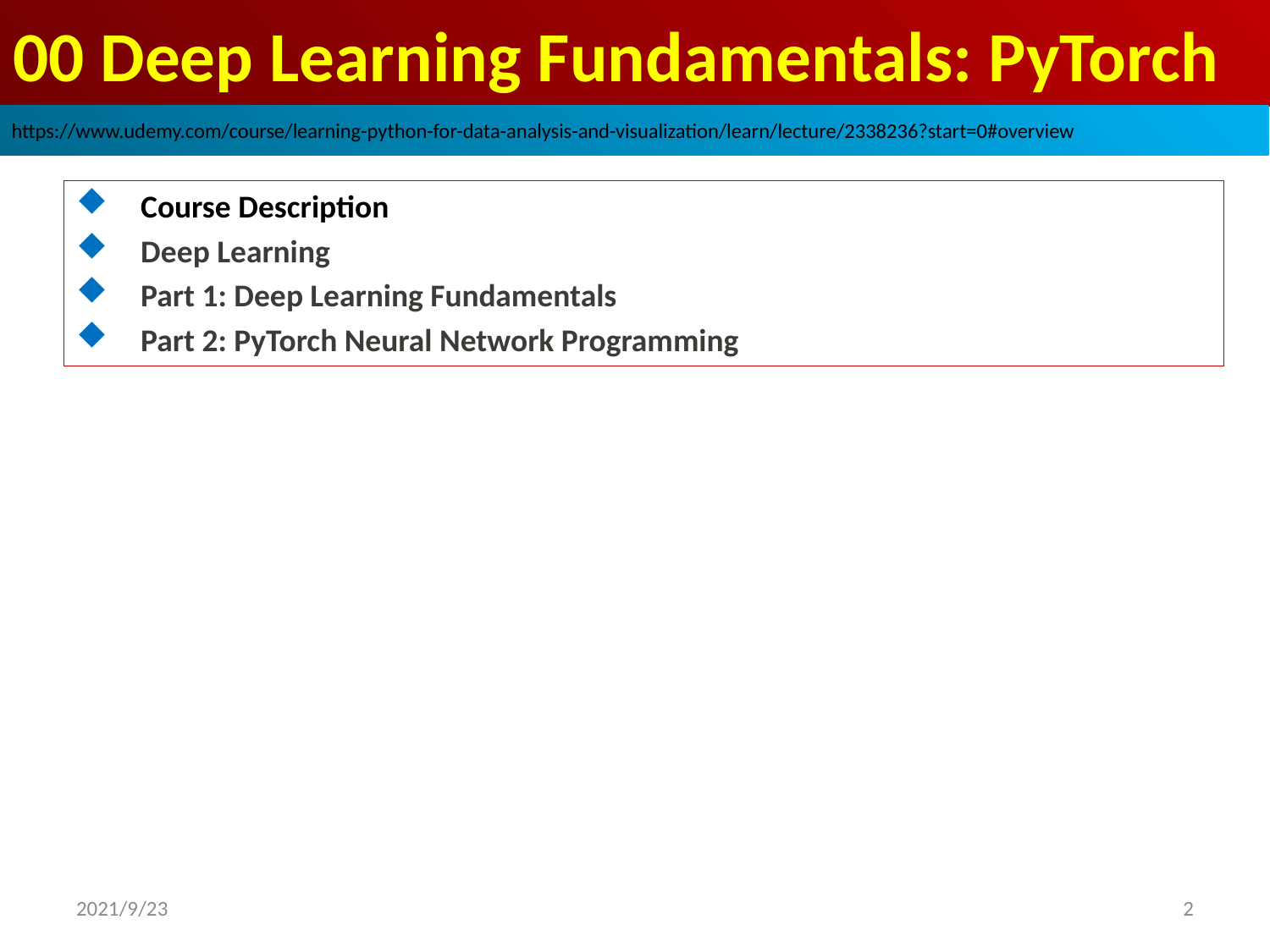

# 00 Deep Learning Fundamentals: PyTorch
https://www.udemy.com/course/learning-python-for-data-analysis-and-visualization/learn/lecture/2338236?start=0#overview
Course Description
Deep Learning
Part 1: Deep Learning Fundamentals
Part 2: PyTorch Neural Network Programming
2
2021/9/23